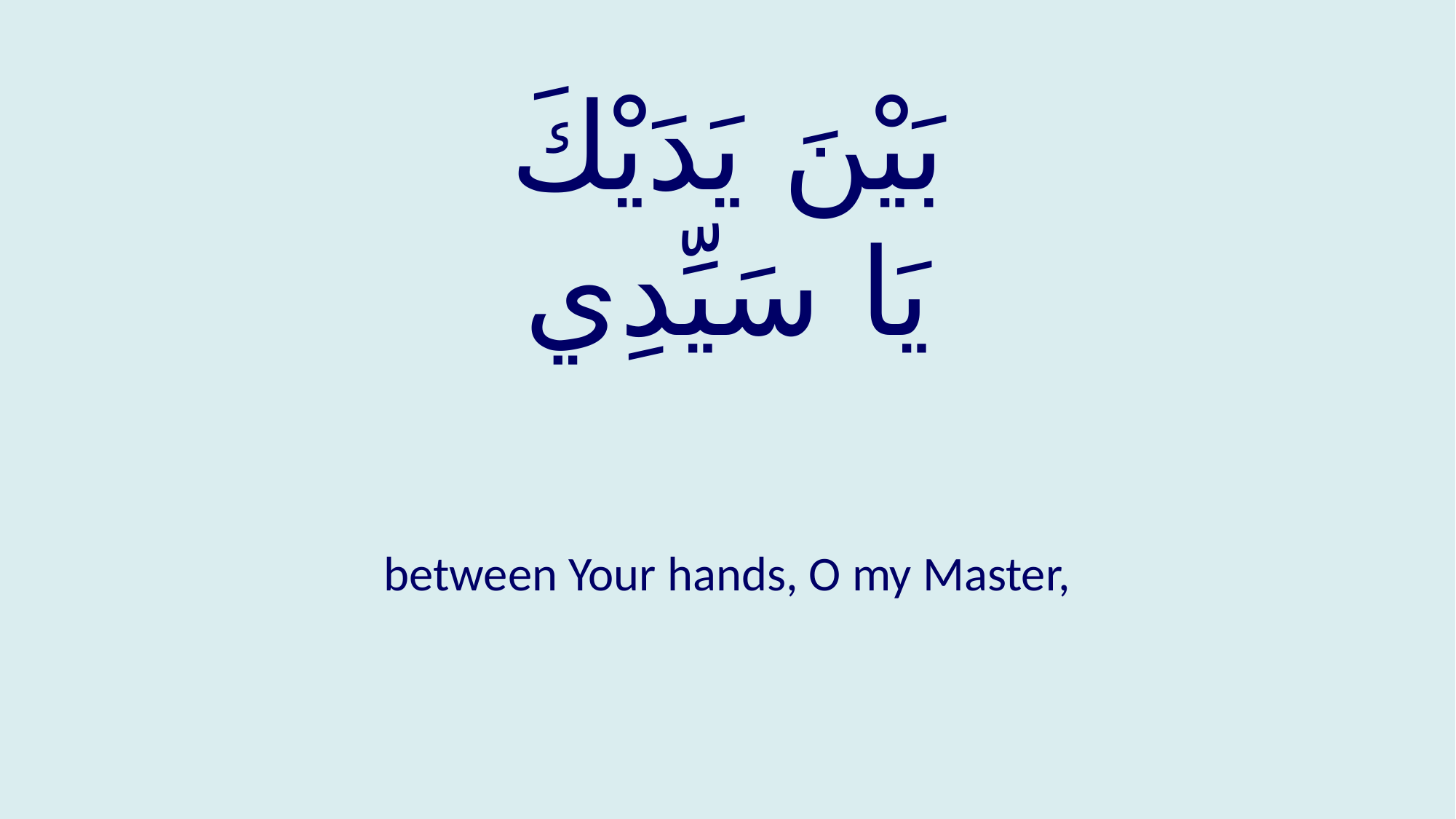

# بَيْنَ يَدَيْكَ يَا سَيِّدِي
between Your hands, O my Master,